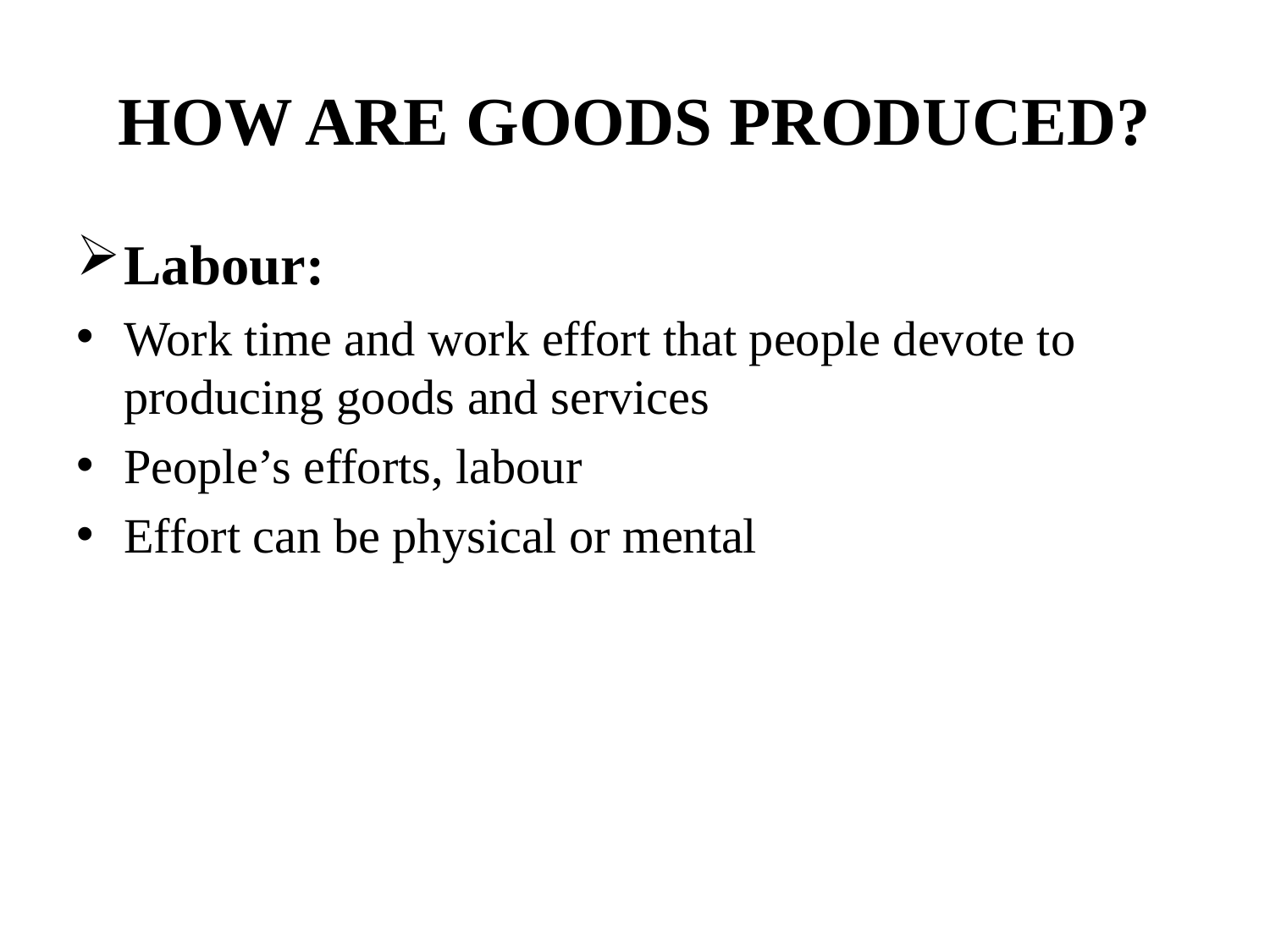

# HOW ARE GOODS PRODUCED?
Labour:
Work time and work effort that people devote to producing goods and services
People’s efforts, labour
Effort can be physical or mental